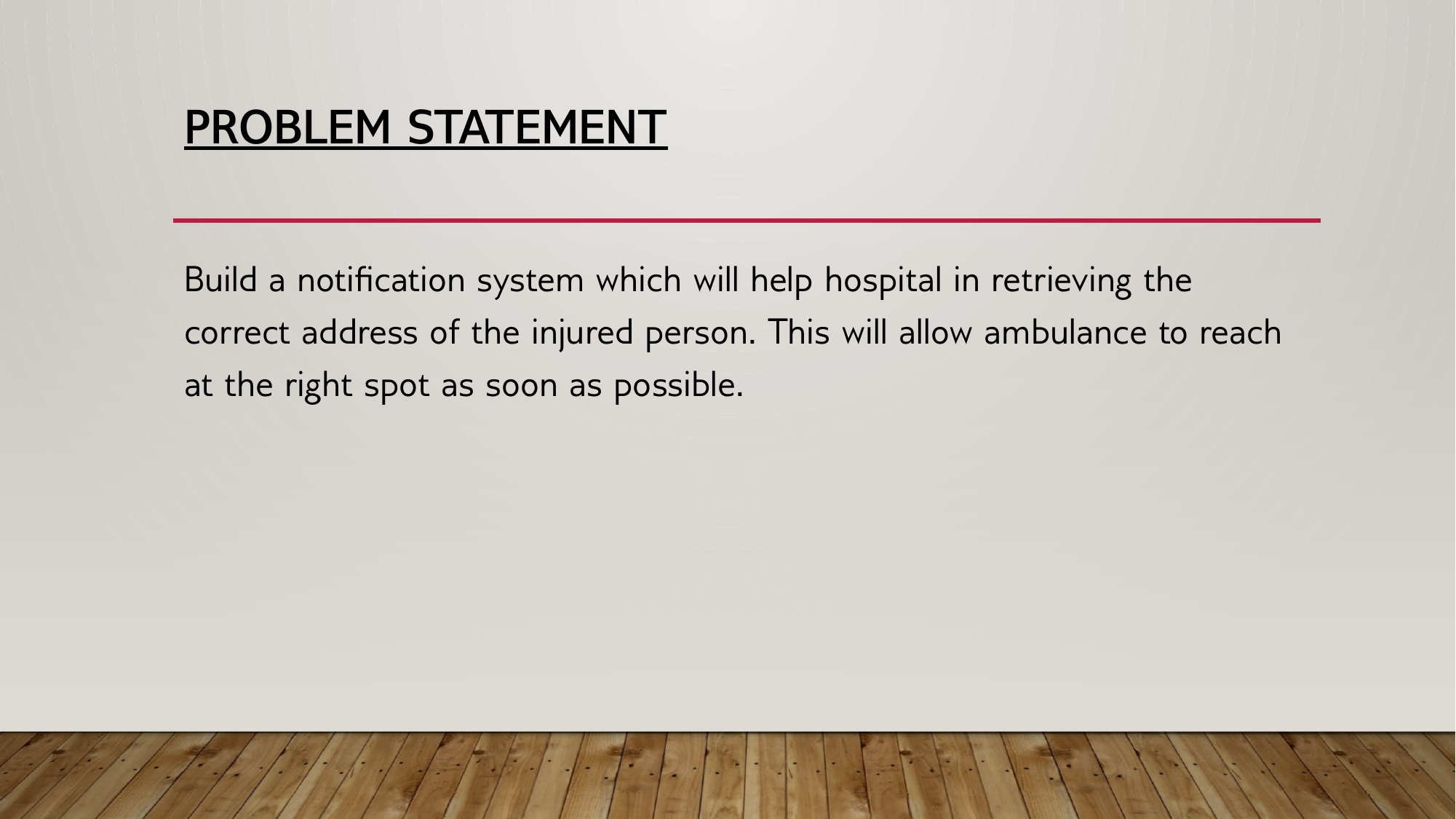

# Problem Statement
Build a notification system which will help hospital in retrieving the correct address of the injured person. This will allow ambulance to reach at the right spot as soon as possible.